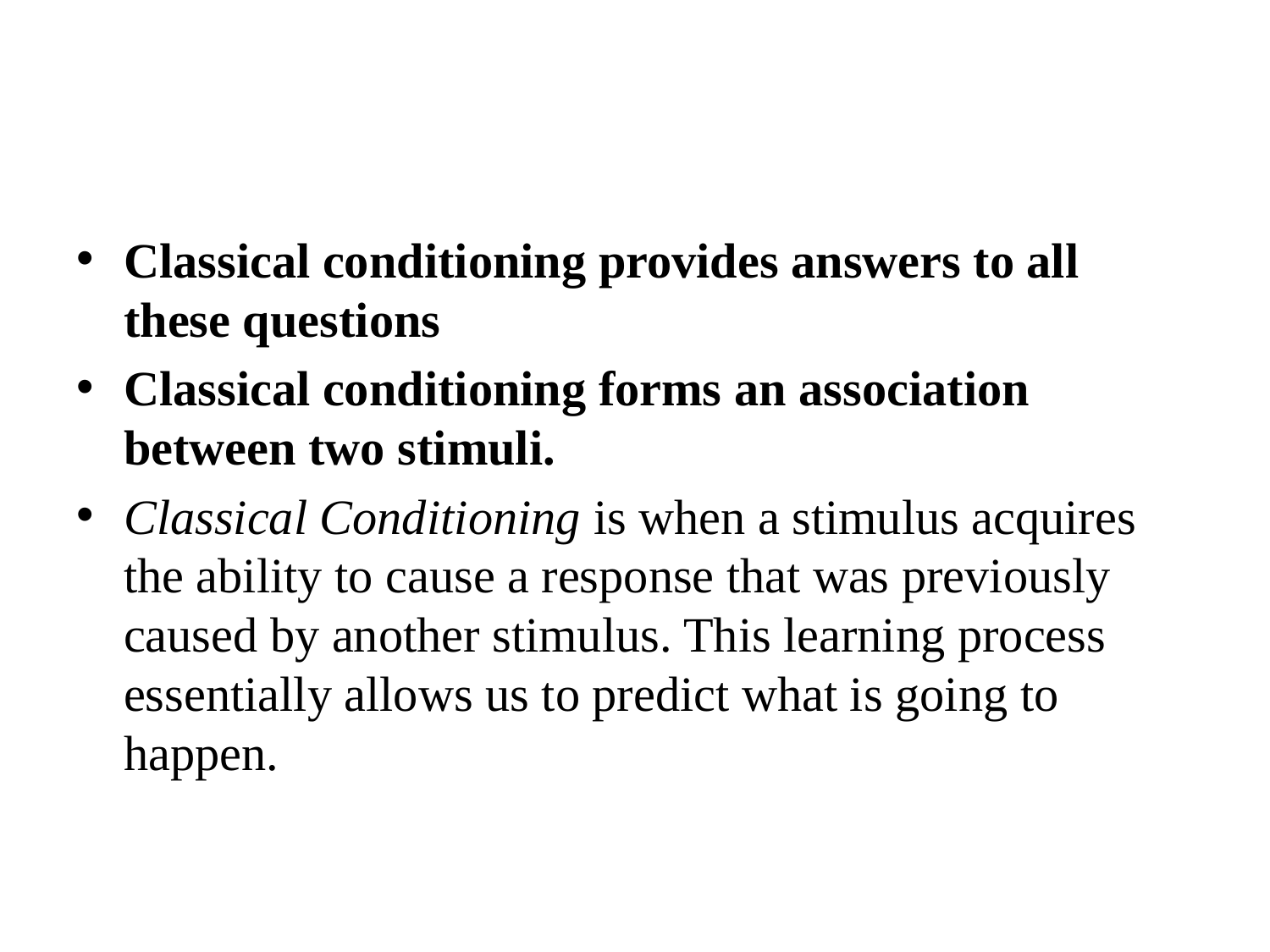

#
Classical conditioning provides answers to all these questions
Classical conditioning forms an association between two stimuli.
Classical Conditioning is when a stimulus acquires the ability to cause a response that was previously caused by another stimulus. This learning process essentially allows us to predict what is going to happen.